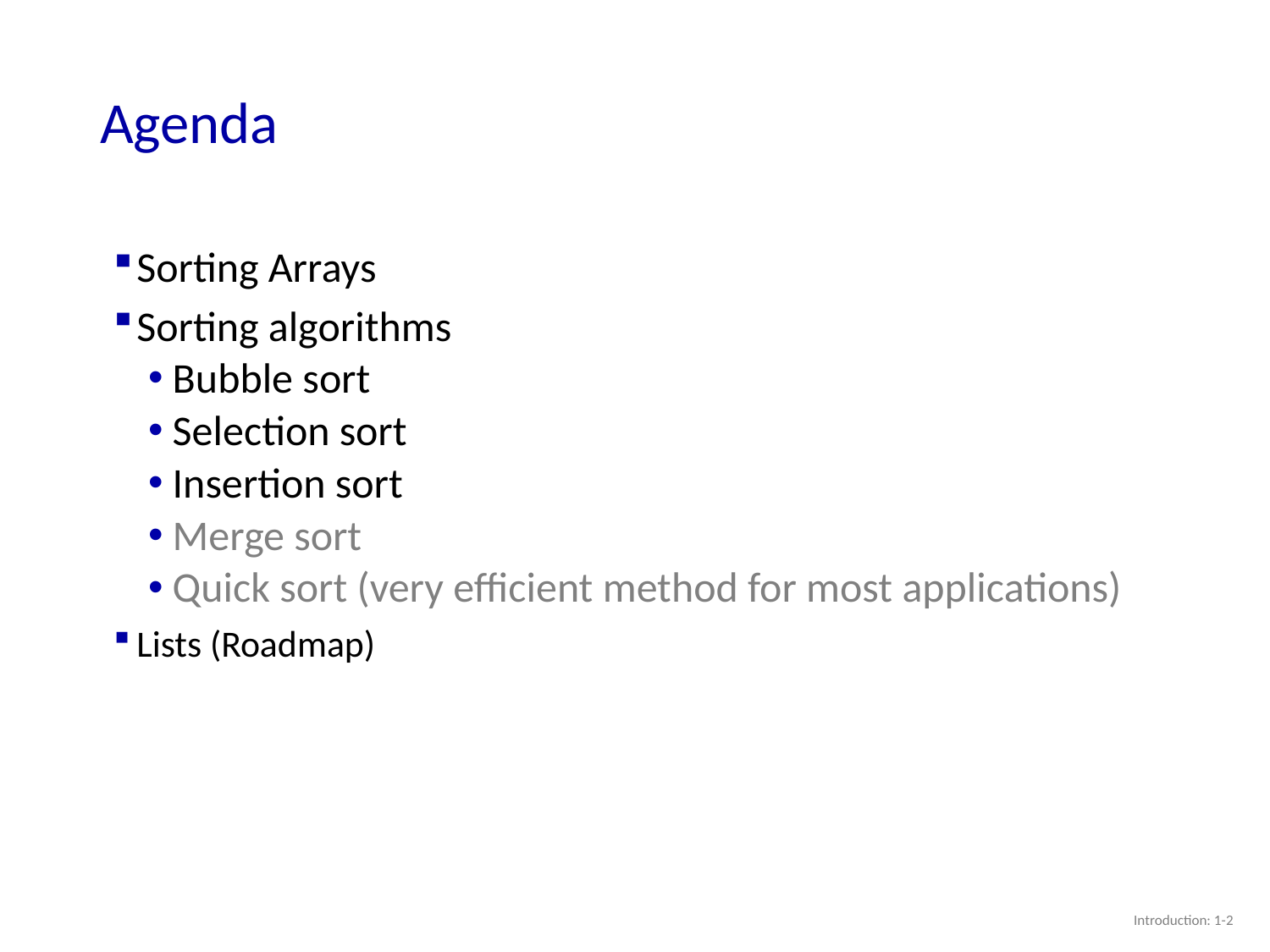

# Agenda
Sorting Arrays
Sorting algorithms
Bubble sort
Selection sort
Insertion sort
Merge sort
Quick sort (very efficient method for most applications)
Lists (Roadmap)
Introduction: 1-2